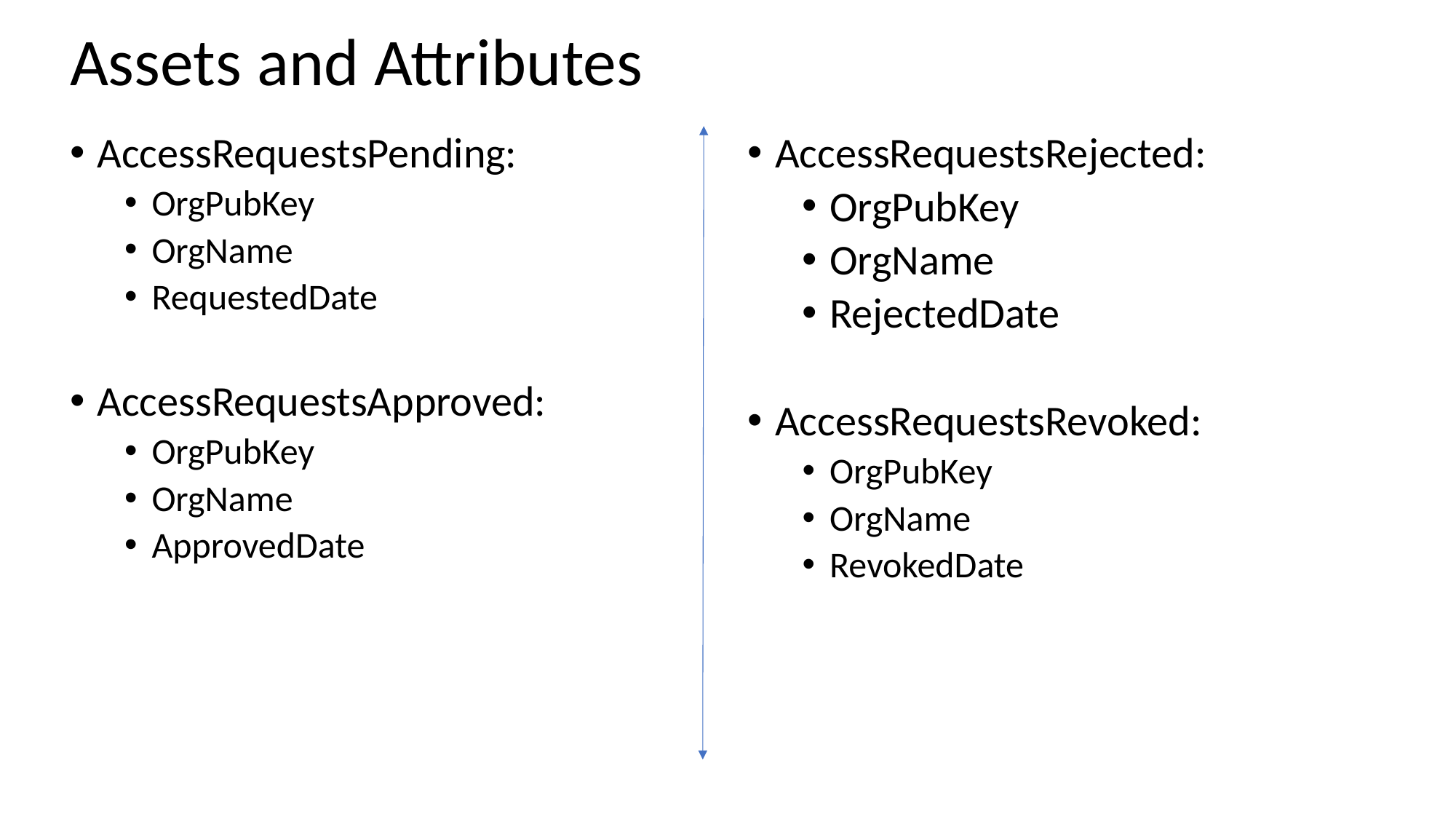

# Assets and Attributes
AccessRequestsPending:
OrgPubKey
OrgName
RequestedDate

AccessRequestsApproved:
OrgPubKey
OrgName
ApprovedDate

AccessRequestsRejected:
OrgPubKey
OrgName
RejectedDate

AccessRequestsRevoked:
OrgPubKey
OrgName
RevokedDate